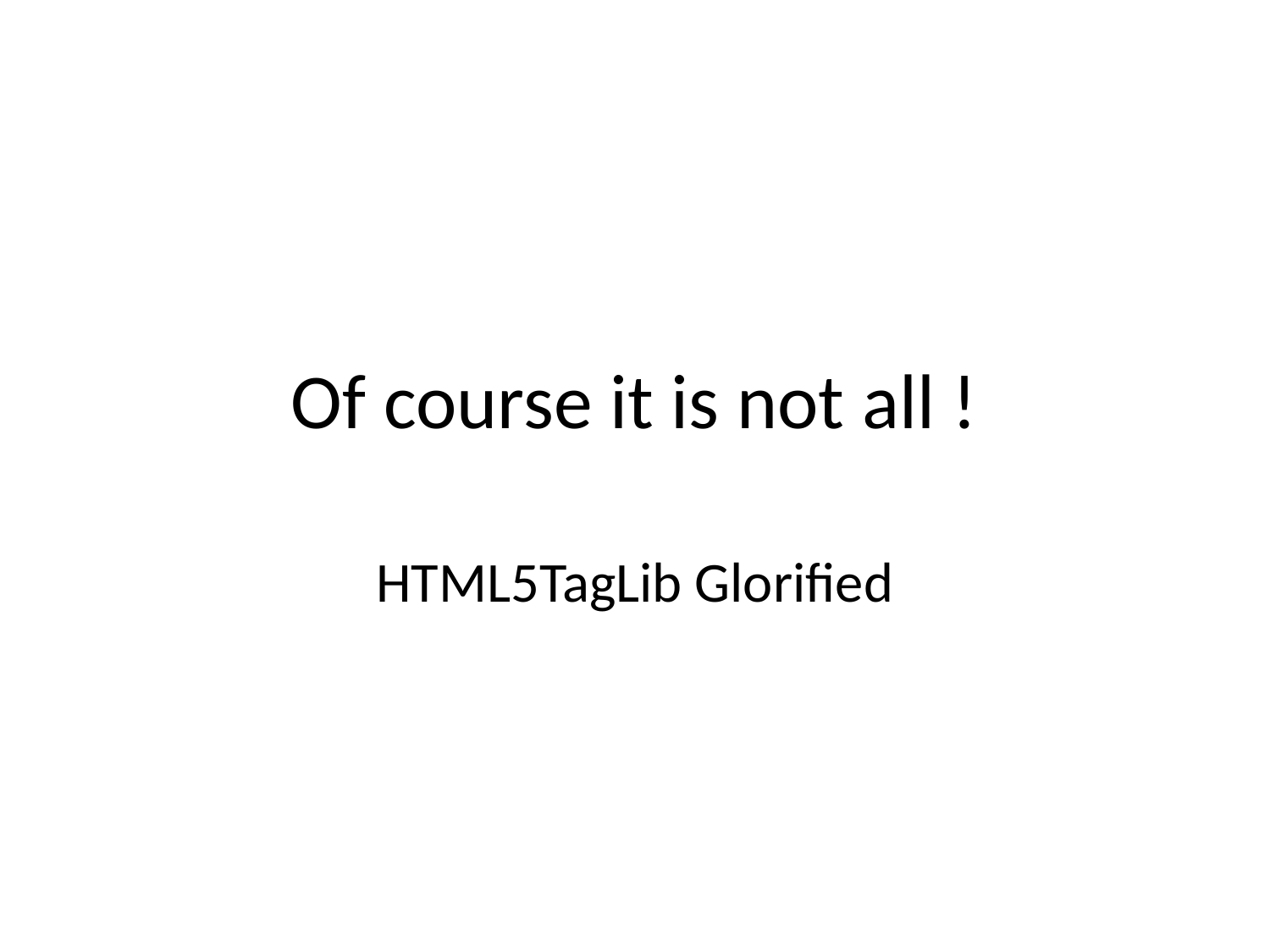

# Of course it is not all !
HTML5TagLib Glorified